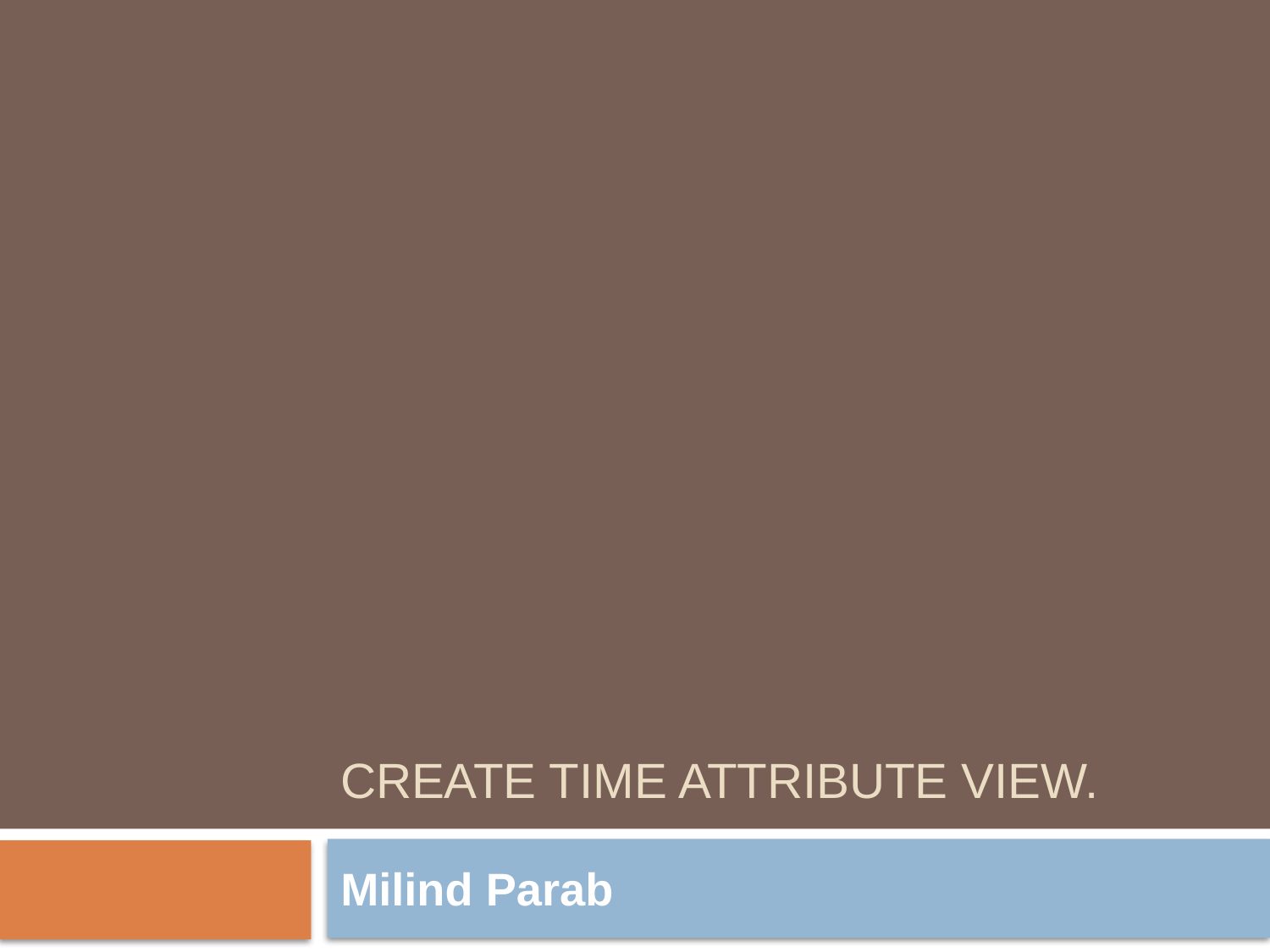

# CREATE TIME ATTRIBUTE VIEW.
Milind Parab